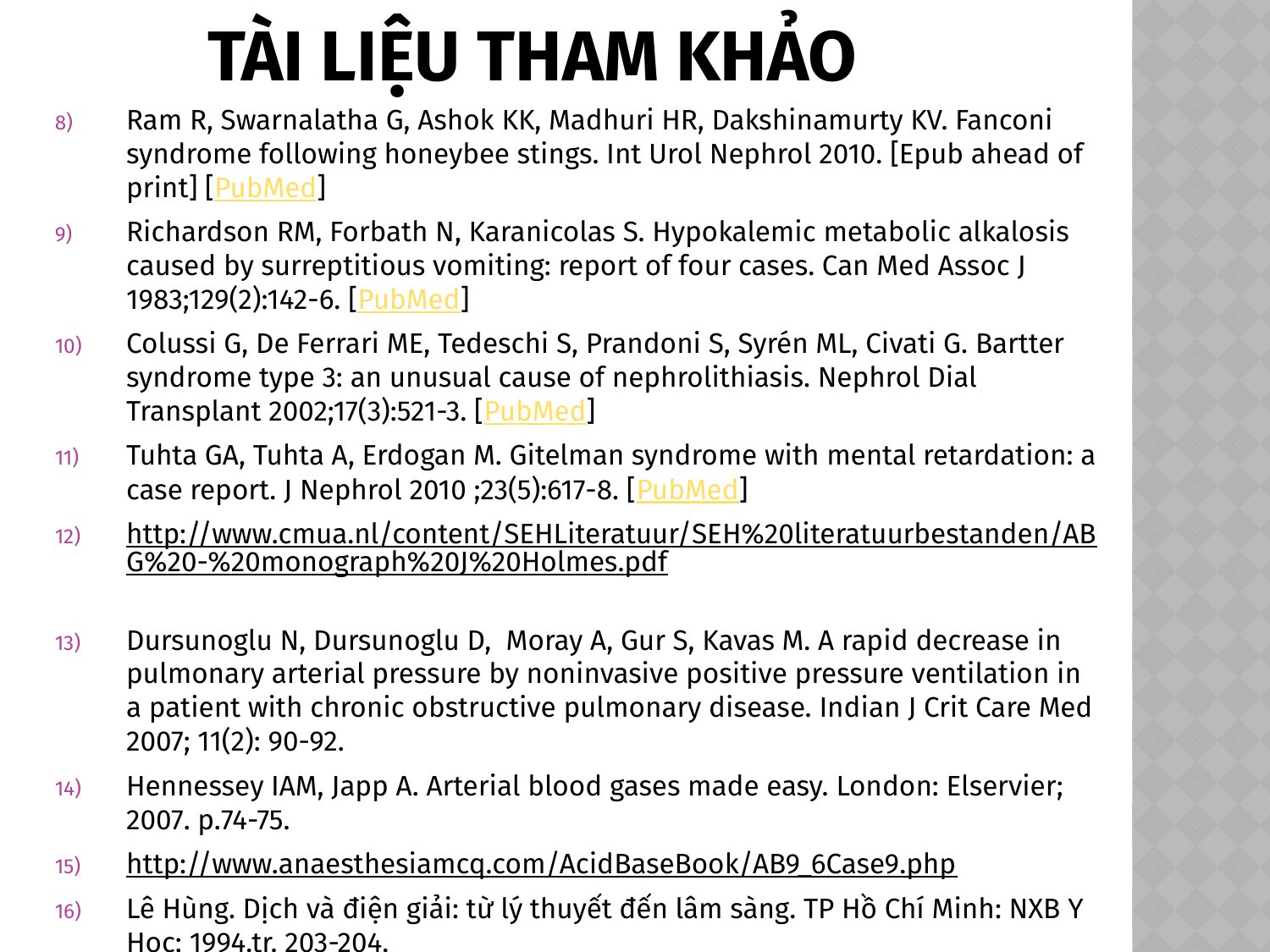

# TÀI LIỆU THAM KHẢO
Ram R, Swarnalatha G, Ashok KK, Madhuri HR, Dakshinamurty KV. Fanconi syndrome following honeybee stings. Int Urol Nephrol 2010. [Epub ahead of print] [PubMed]
Richardson RM, Forbath N, Karanicolas S. Hypokalemic metabolic alkalosis caused by surreptitious vomiting: report of four cases. Can Med Assoc J 1983;129(2):142-6. [PubMed]
Colussi G, De Ferrari ME, Tedeschi S, Prandoni S, Syrén ML, Civati G. Bartter syndrome type 3: an unusual cause of nephrolithiasis. Nephrol Dial Transplant 2002;17(3):521-3. [PubMed]
Tuhta GA, Tuhta A, Erdogan M. Gitelman syndrome with mental retardation: a case report. J Nephrol 2010 ;23(5):617-8. [PubMed]
http://www.cmua.nl/content/SEHLiteratuur/SEH%20literatuurbestanden/ABG%20-%20monograph%20J%20Holmes.pdf
Dursunoglu N, Dursunoglu D,  Moray A, Gur S, Kavas M. A rapid decrease in pulmonary arterial pressure by noninvasive positive pressure ventilation in a patient with chronic obstructive pulmonary disease. Indian J Crit Care Med 2007; 11(2): 90-92.
Hennessey IAM, Japp A. Arterial blood gases made easy. London: Elservier; 2007. p.74-75.
http://www.anaesthesiamcq.com/AcidBaseBook/AB9_6Case9.php
Lê Hùng. Dịch và điện giải: từ lý thuyết đến lâm sàng. TP Hồ Chí Minh: NXB Y Học; 1994.tr. 203-204.